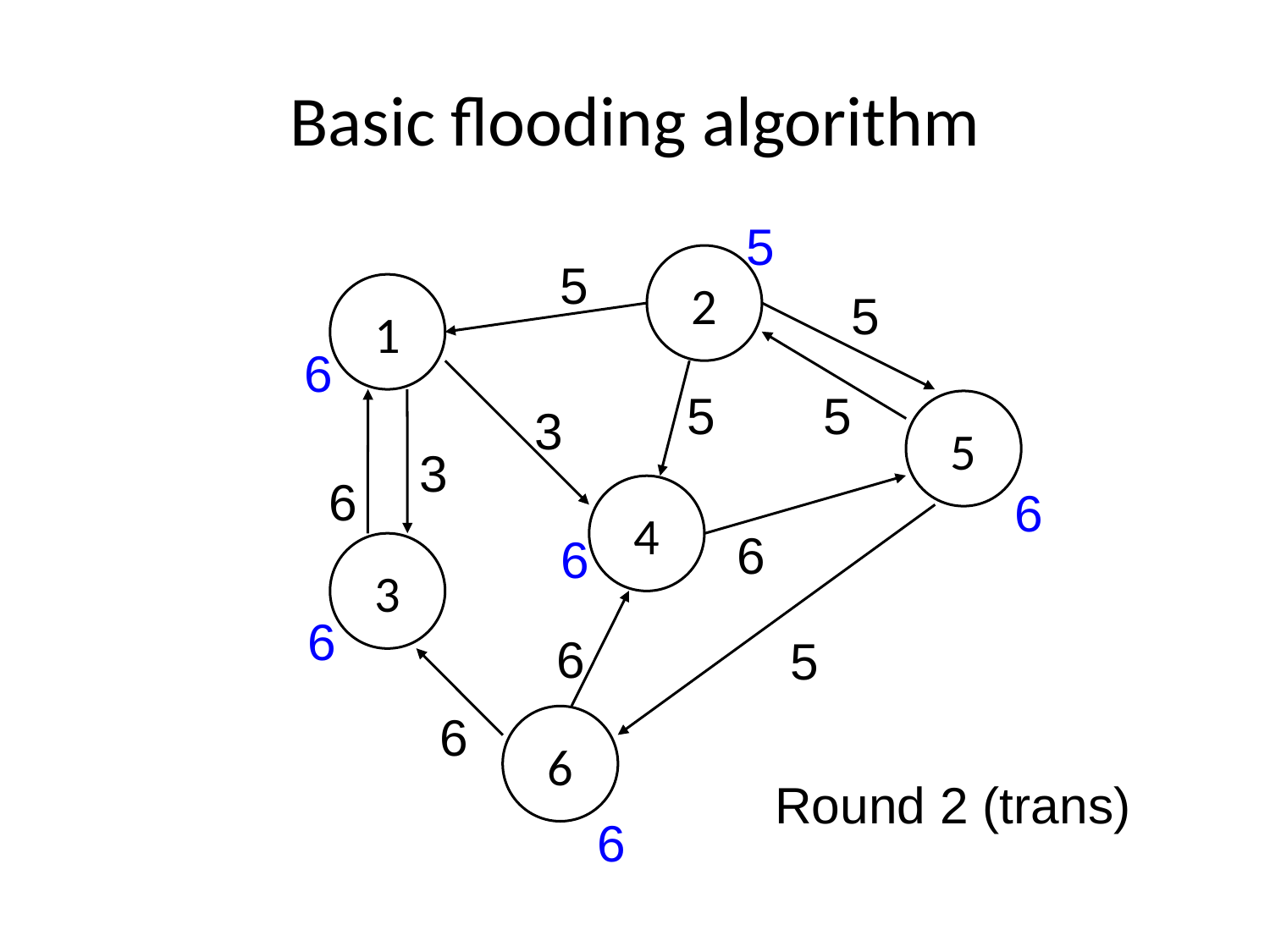

# Basic flooding algorithm
5
5
2
1
5

6

5
5

3
5
3
6
6

4

6
6
3

6
6
5

6
6
Round 2 (trans)
6